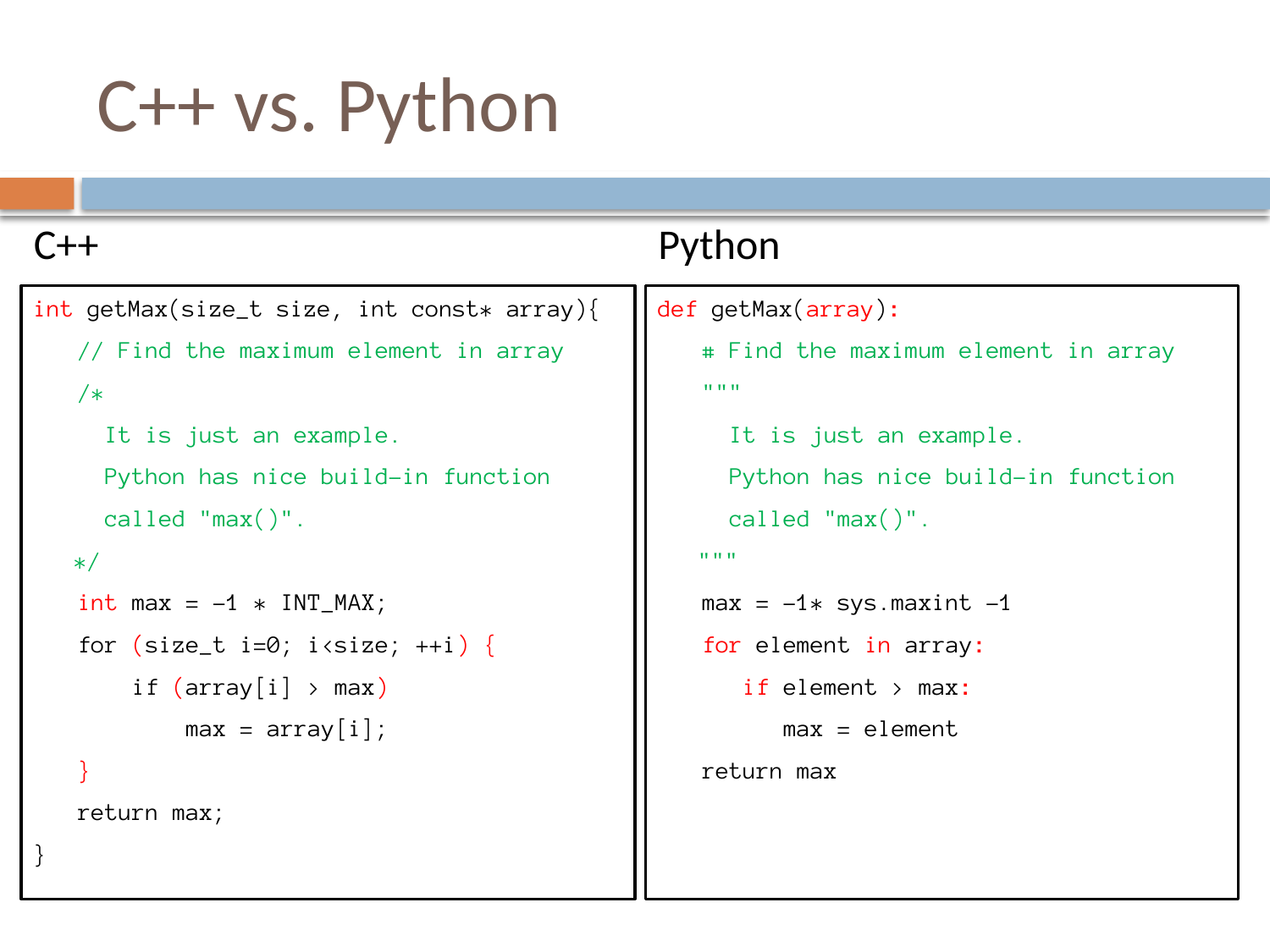

# C++ vs. Python
C++
Python
int getMax(size_t size, int const* array){
	// Find the maximum element in array
	/*
	  It is just an example.
	  Python has nice build-in function
	  called "max()".
   */
	int max = -1 * INT_MAX;
	for (size_t i=0; i<size; ++i) {
	    if (array[i] > max)
	        max = array[i];
	}
	return max;
}

def getMax(array):
	# Find the maximum element in array
	"""
	  It is just an example.
	  Python has nice build-in function
	  called "max()".
   """
	max = -1* sys.maxint -1
	for element in array:
	   if element > max:
	      max = element
	return max